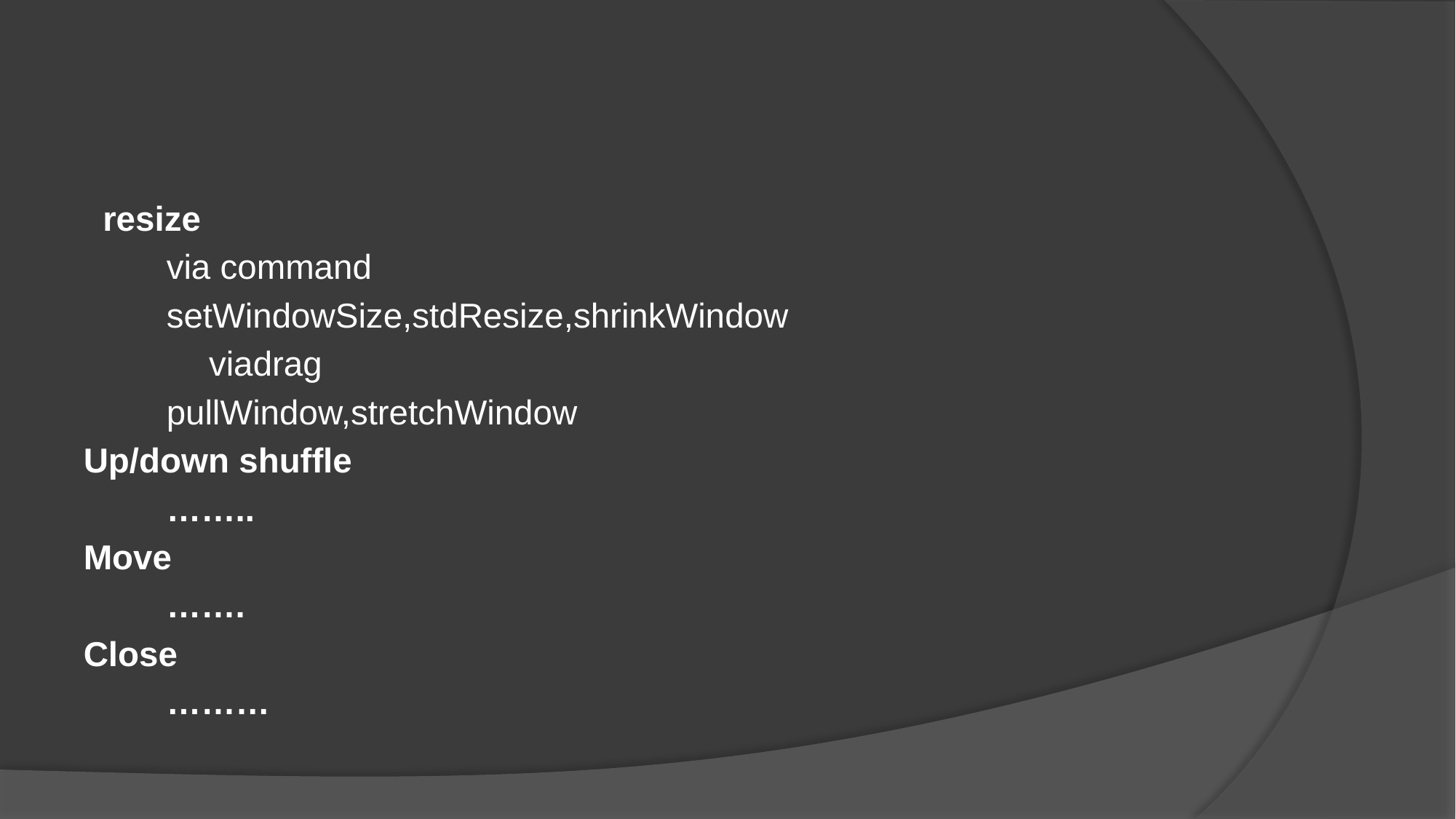

#
  resize
	via command
		setWindowSize,stdResize,shrinkWindow
             viadrag
		pullWindow,stretchWindow
Up/down shuffle
	……..
Move
	…….
Close
	………